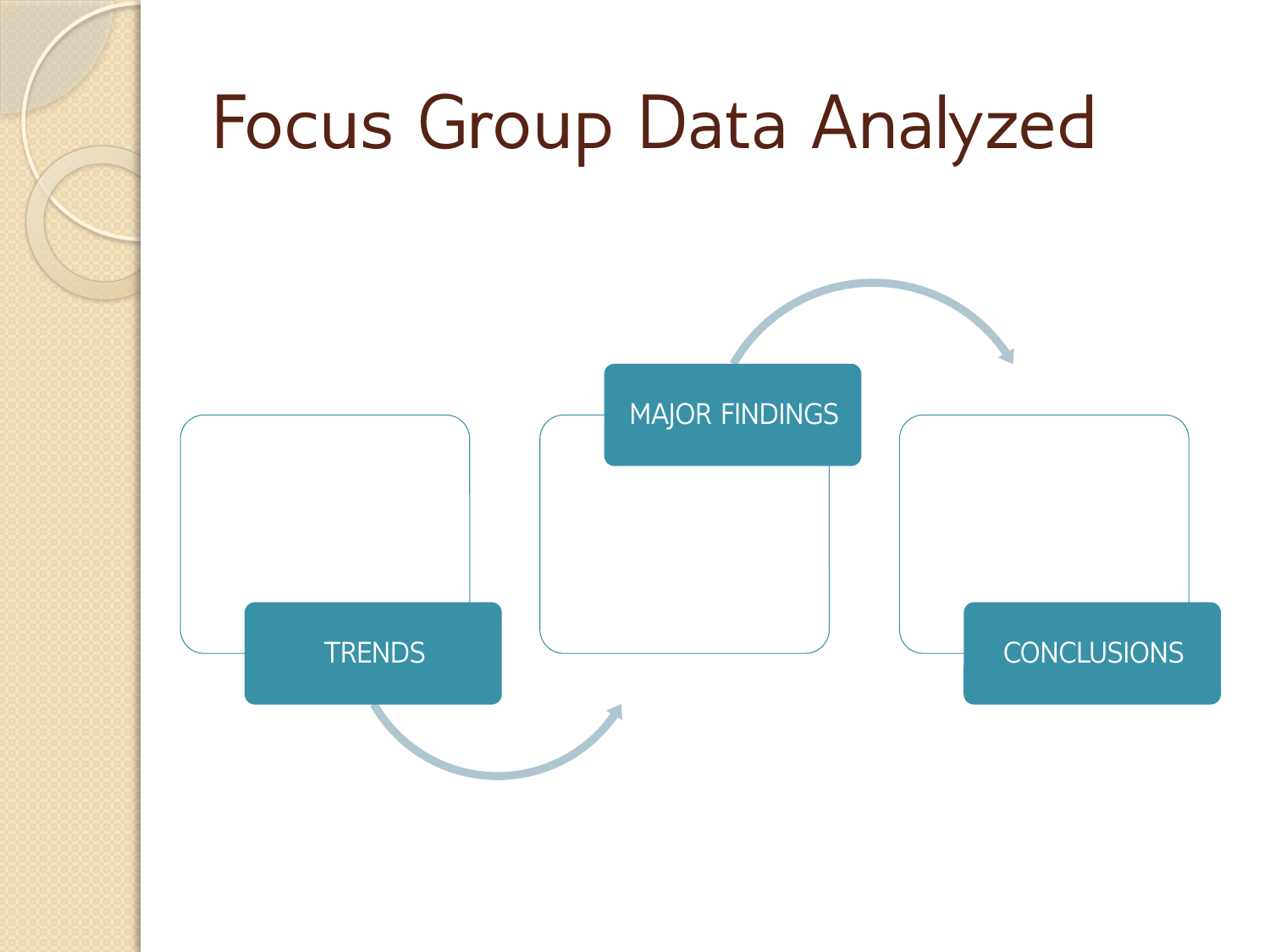

# Focus Group Data Analyzed
TRENDS
MAJOR FINDINGS
CONCLUSIONS